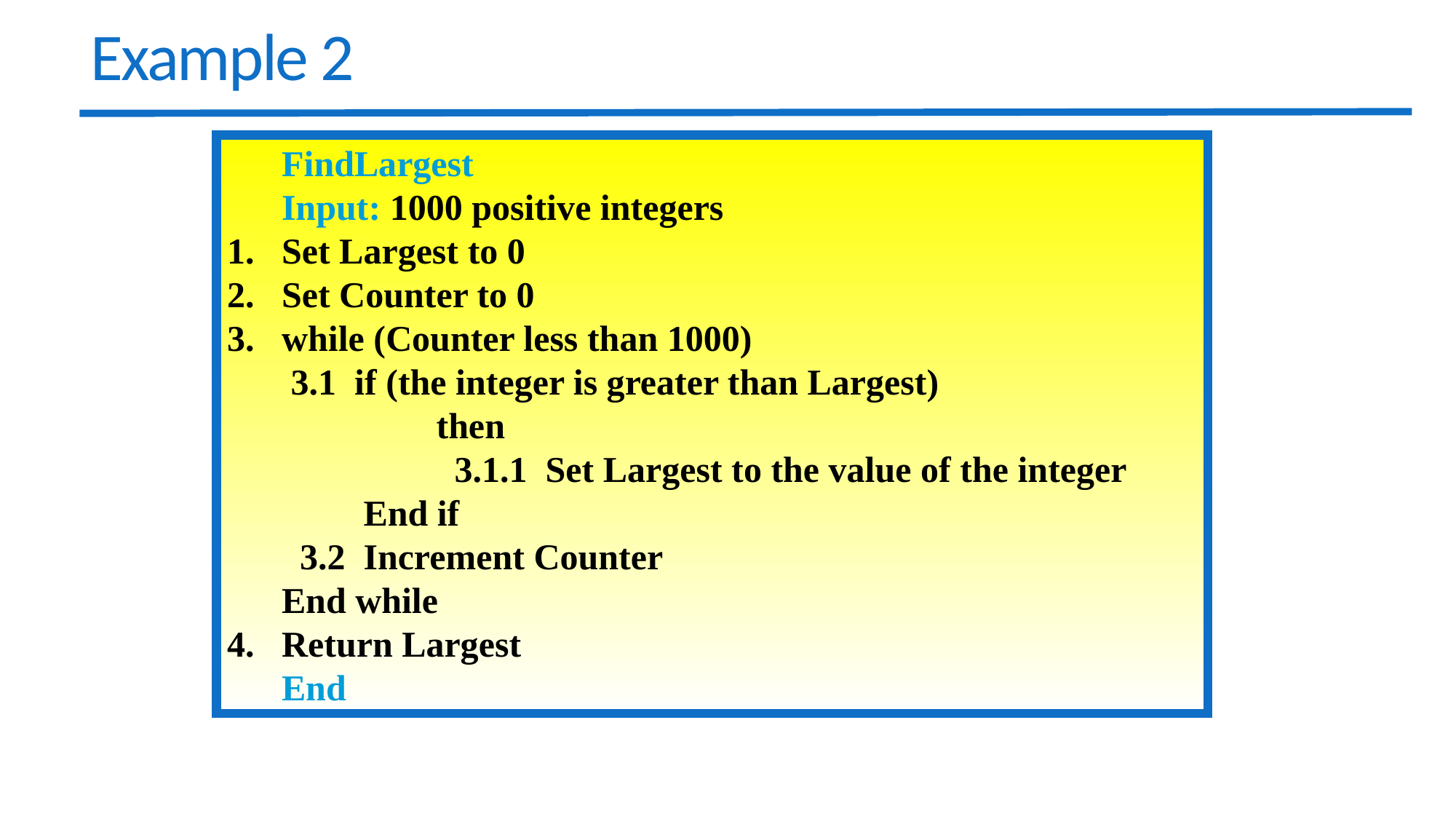

# Example 2
	FindLargest
	Input: 1000 positive integers
Set Largest to 0
Set Counter to 0
while (Counter less than 1000)
 3.1  if (the integer is greater than Largest)
	     then
	       3.1.1  Set Largest to the value of the integer
         End if
  3.2  Increment Counter
End while
Return Largest
	End